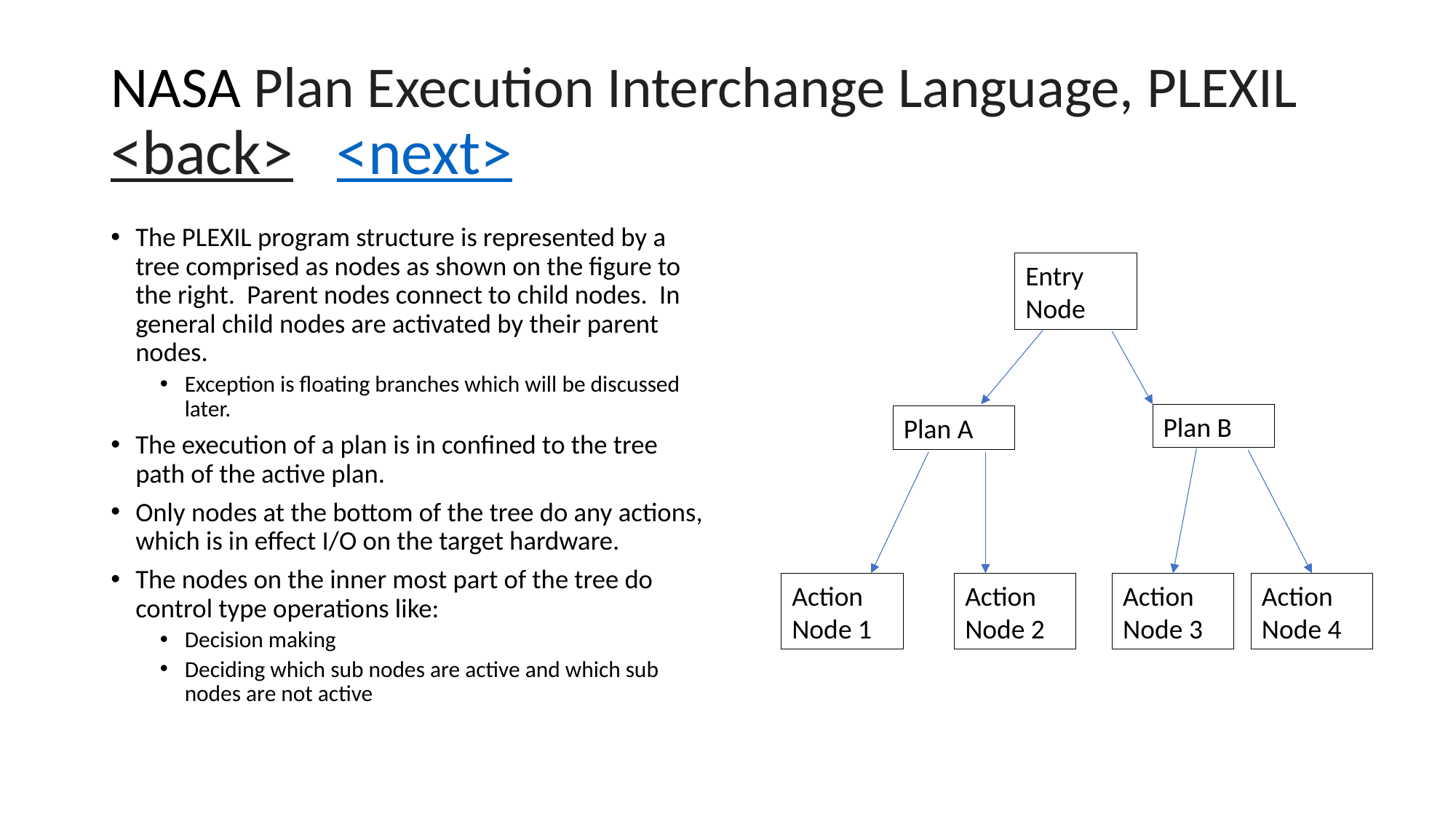

# NASA Plan Execution Interchange Language, PLEXIL <back>   <next>
The PLEXIL program structure is represented by a tree comprised as nodes as shown on the figure to the right.  Parent nodes connect to child nodes.  In general child nodes are activated by their parent nodes.
Exception is floating branches which will be discussed later.
The execution of a plan is in confined to the tree path of the active plan.
Only nodes at the bottom of the tree do any actions, which is in effect I/O on the target hardware.
The nodes on the inner most part of the tree do control type operations like:
Decision making
Deciding which sub nodes are active and which sub nodes are not active

Entry
Node
Plan B
Plan A
Action
Node 4
Action
Node 3
Action
Node 2
Action
Node 1